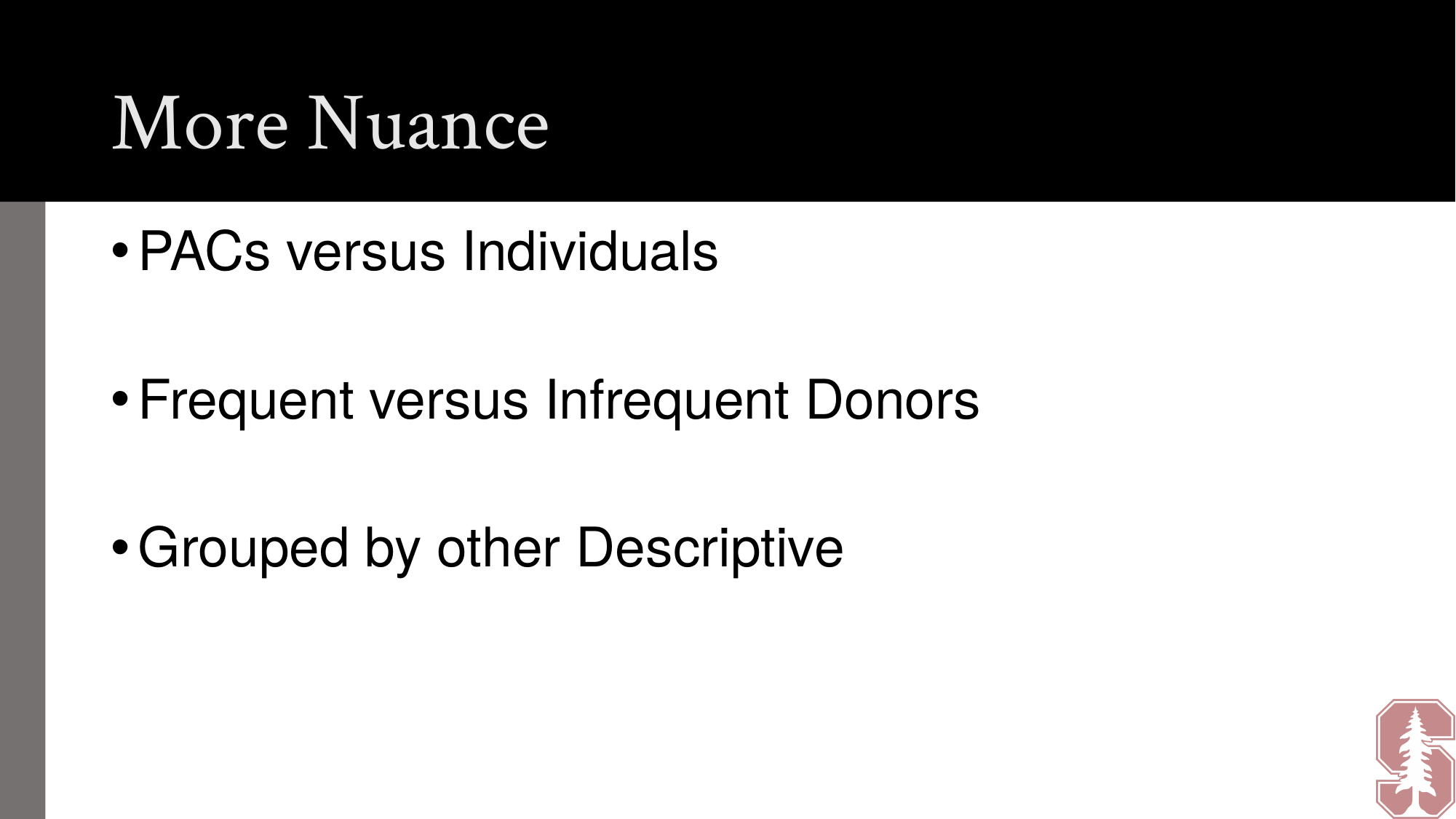

# More Nuance
PACs versus Individuals

Frequent versus Infrequent Donors

Grouped by other Descriptive